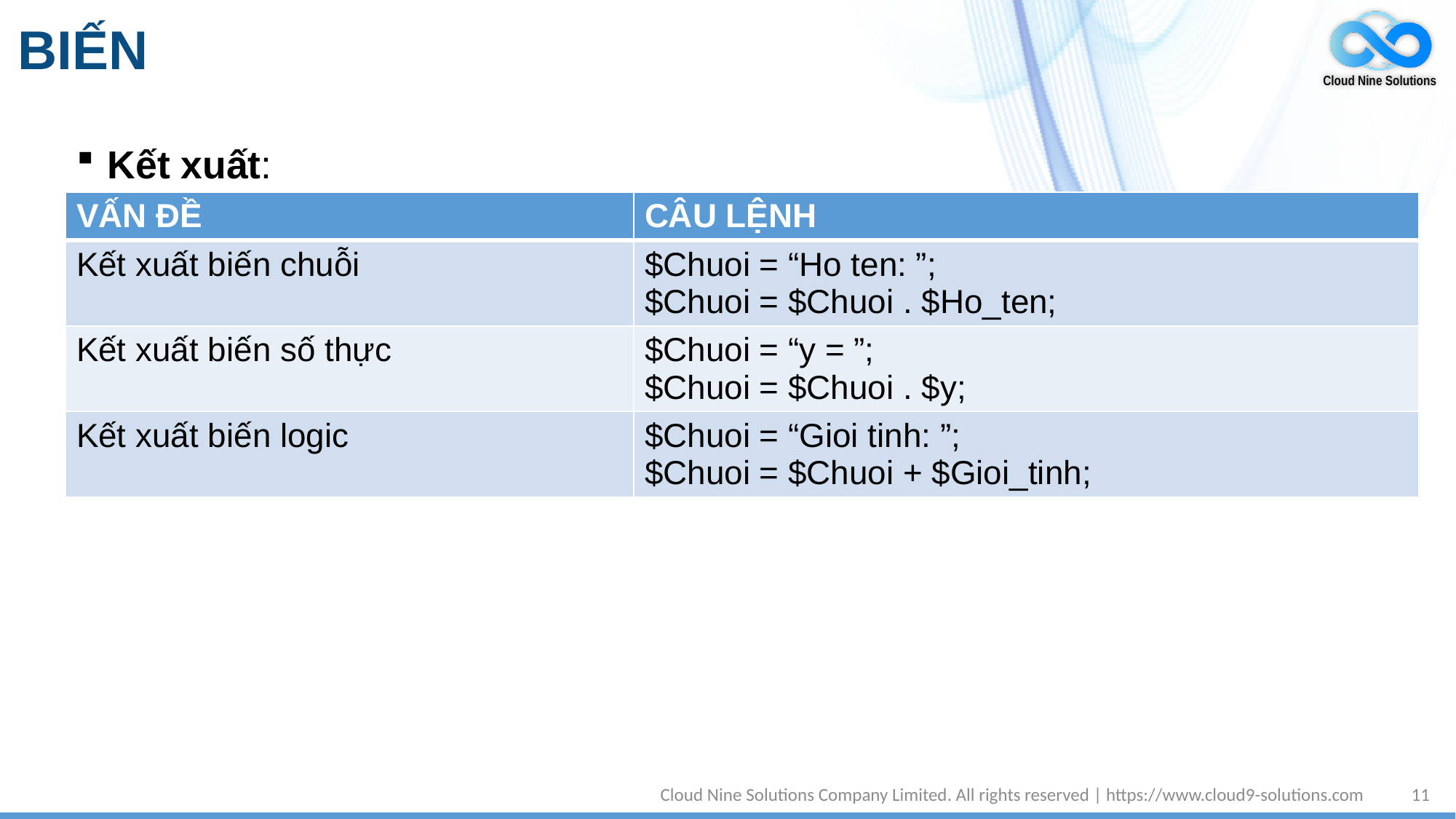

# BIẾN
Kết xuất:
| VẤN ĐỀ | CÂU LỆNH |
| --- | --- |
| Kết xuất biến chuỗi | $Chuoi = “Ho ten: ”; $Chuoi = $Chuoi . $Ho\_ten; |
| Kết xuất biến số thực | $Chuoi = “y = ”; $Chuoi = $Chuoi . $y; |
| Kết xuất biến logic | $Chuoi = “Gioi tinh: ”; $Chuoi = $Chuoi + $Gioi\_tinh; |
Cloud Nine Solutions Company Limited. All rights reserved | https://www.cloud9-solutions.com
11